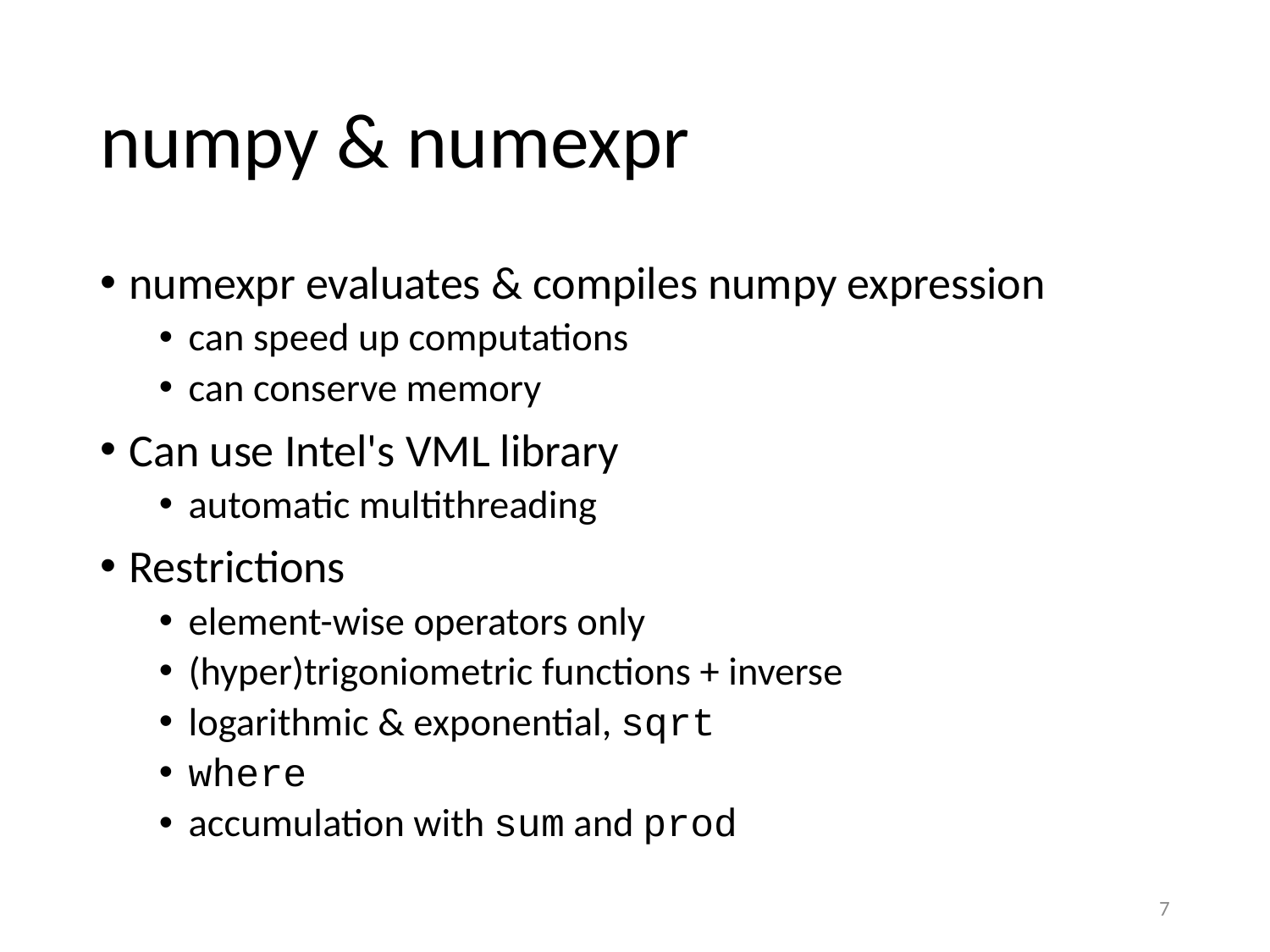

# numpy & numexpr
numexpr evaluates & compiles numpy expression
can speed up computations
can conserve memory
Can use Intel's VML library
automatic multithreading
Restrictions
element-wise operators only
(hyper)trigoniometric functions + inverse
logarithmic & exponential, sqrt
where
accumulation with sum and prod
7